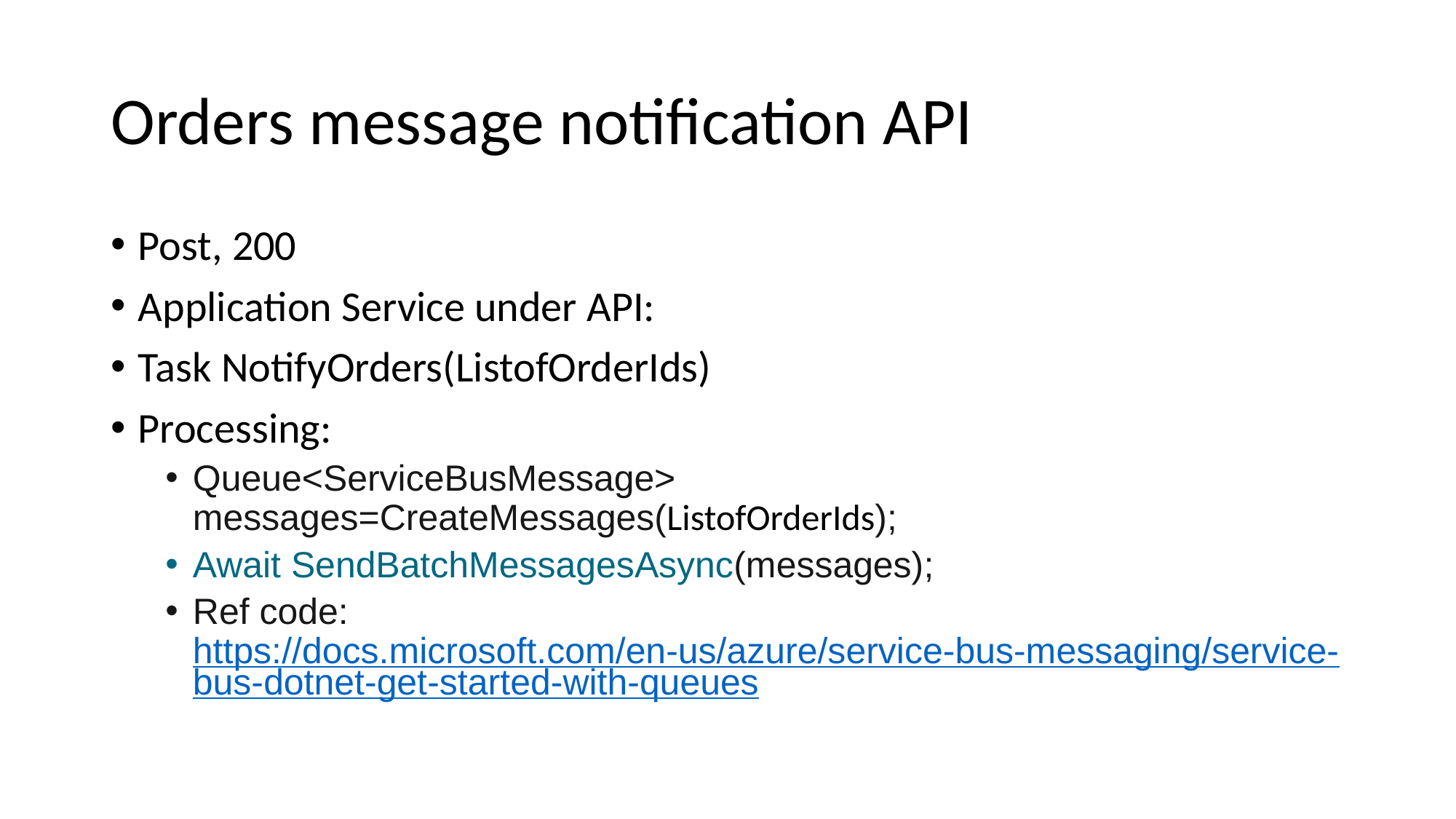

# Orders message notification API
Post, 200
Application Service under API:
Task NotifyOrders(ListofOrderIds)
Processing:
Queue<ServiceBusMessage> messages=CreateMessages(ListofOrderIds);
Await SendBatchMessagesAsync(messages);
Ref code: https://docs.microsoft.com/en-us/azure/service-bus-messaging/service-bus-dotnet-get-started-with-queues